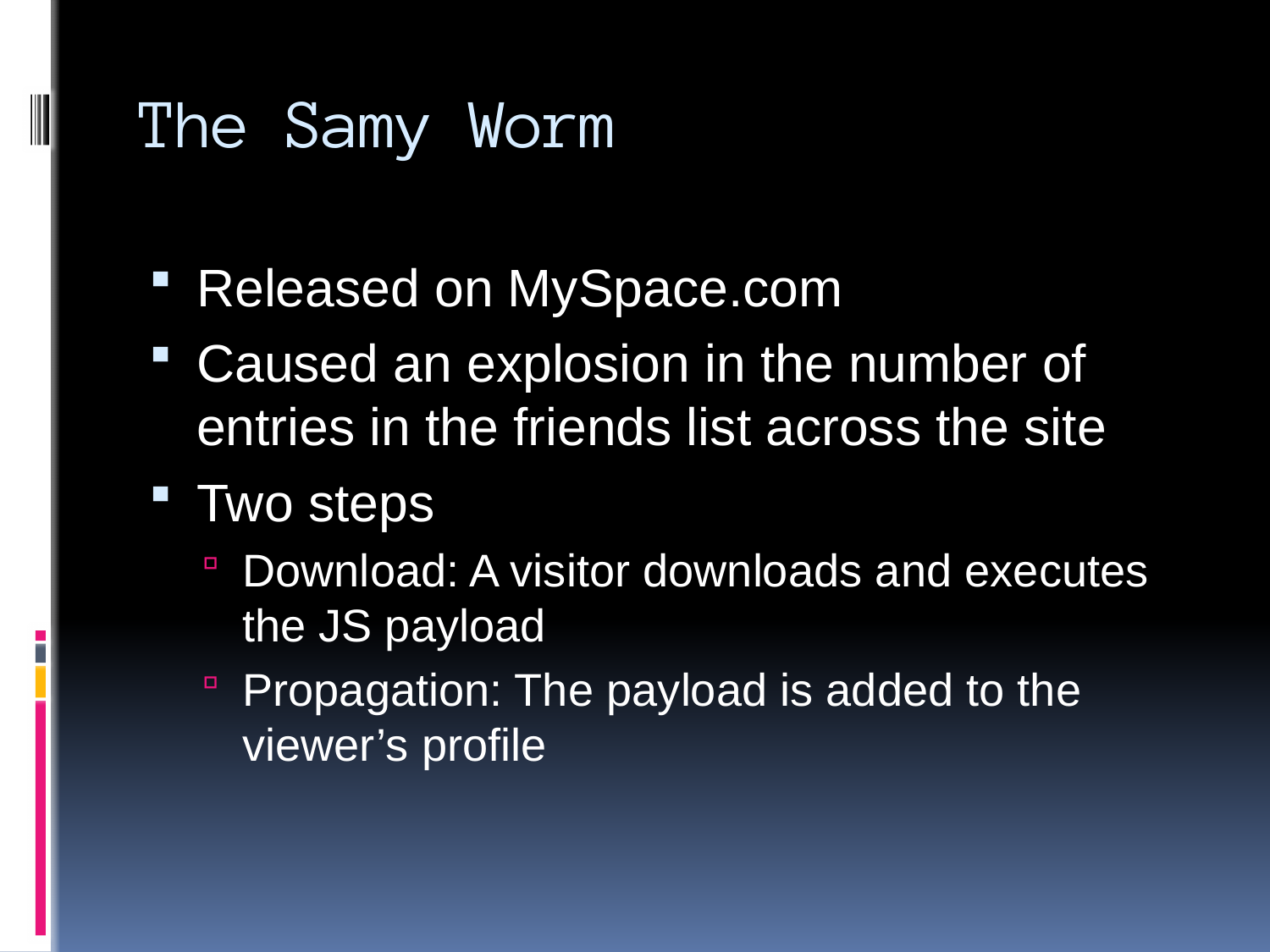

# The Samy Worm
Released on MySpace.com
Caused an explosion in the number of entries in the friends list across the site
Two steps
Download: A visitor downloads and executes the JS payload
Propagation: The payload is added to the viewer’s profile